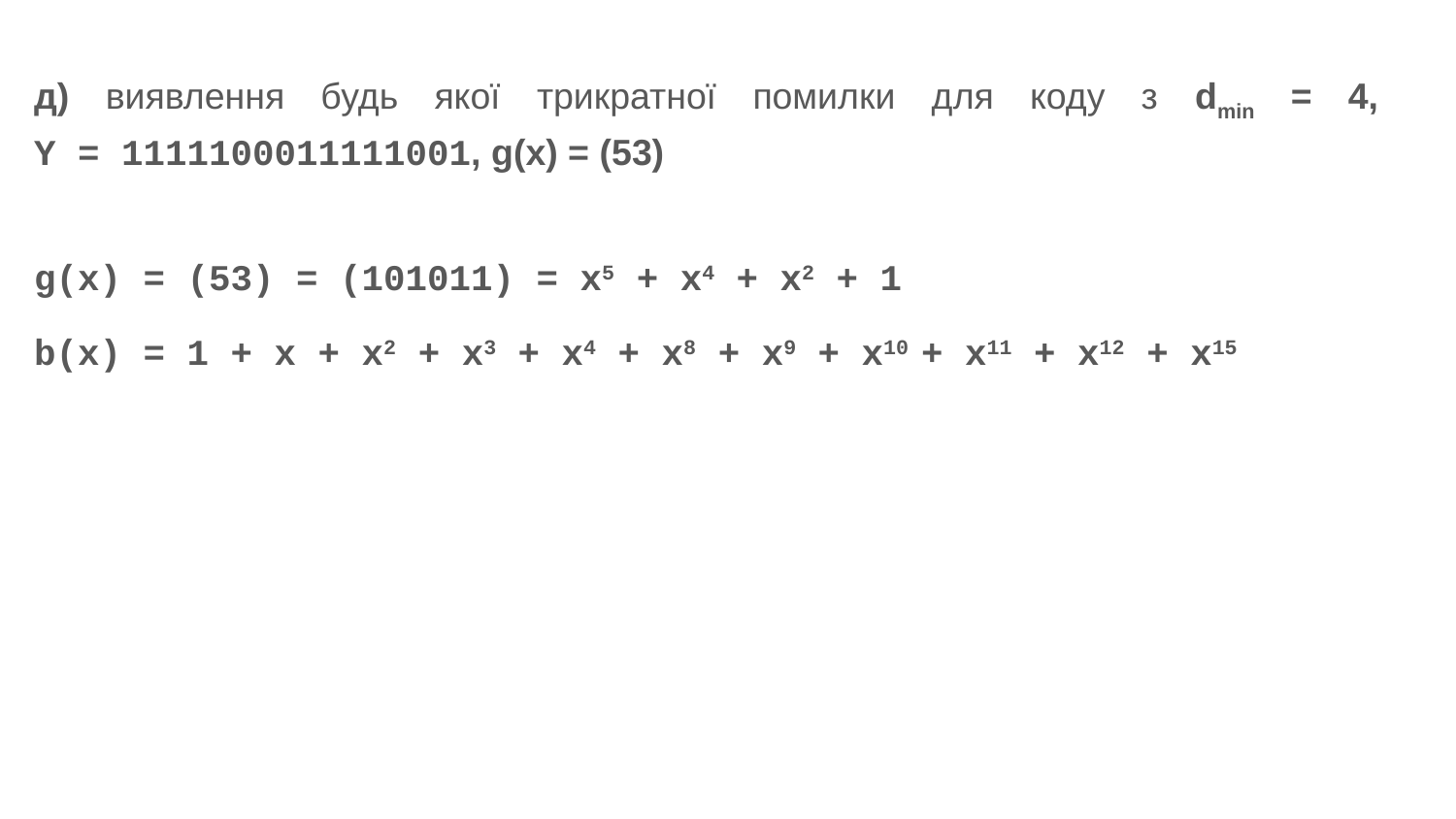

д) виявлення будь якої трикратної помилки для коду з dmin = 4,
Y = 1111100011111001, g(x) = (53)
g(x) = (53) = (101011) = x5 + x4 + x2 + 1
b(x) = 1 + x + x2 + x3 + x4 + x8 + x9 + x10 + x11 + x12 + x15